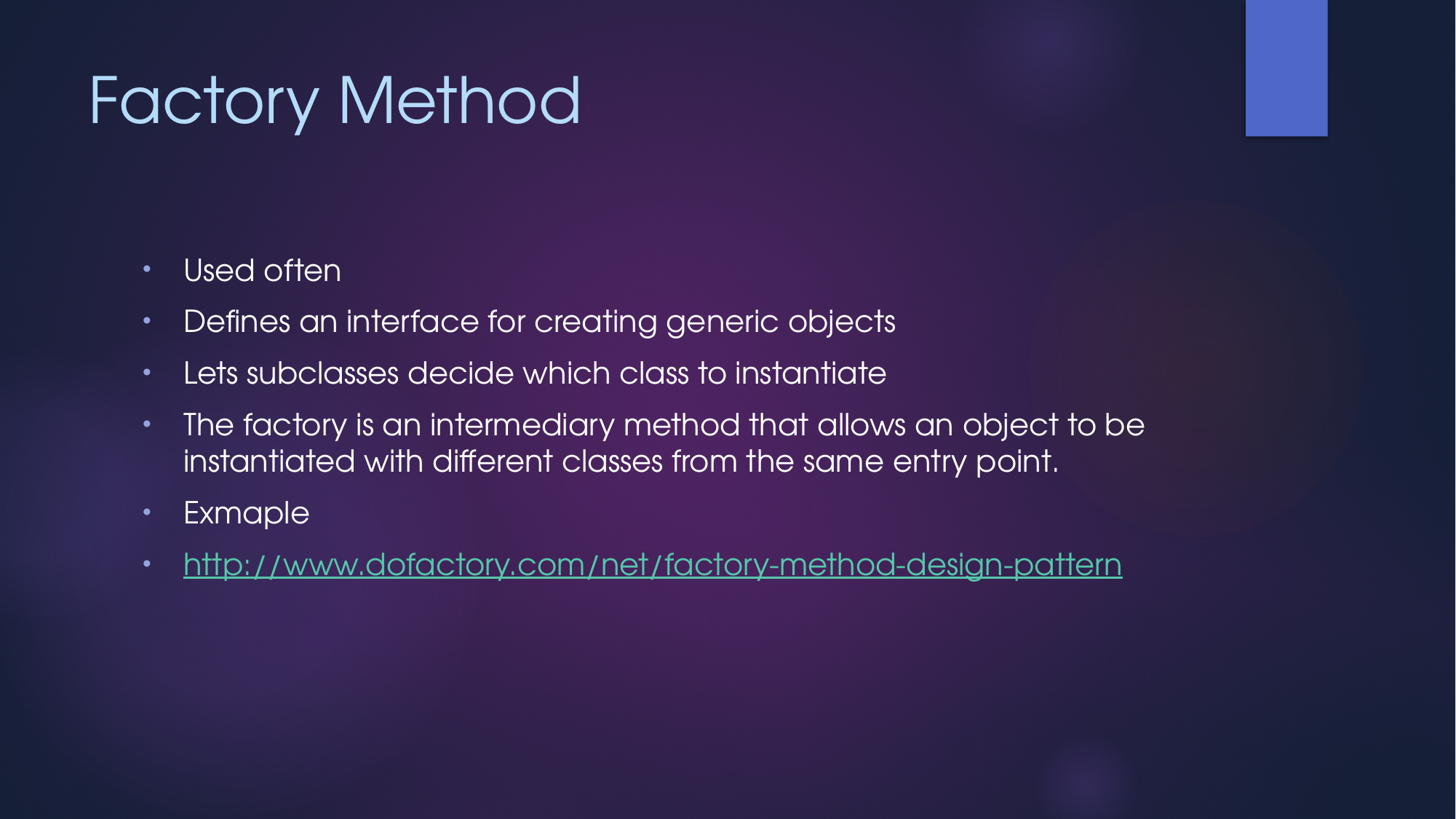

# Factory Method
Used often
Defines an interface for creating generic objects
Lets subclasses decide which class to instantiate
The factory is an intermediary method that allows an object to be instantiated with different classes from the same entry point.
Exmaple
http://www.dofactory.com/net/factory-method-design-pattern